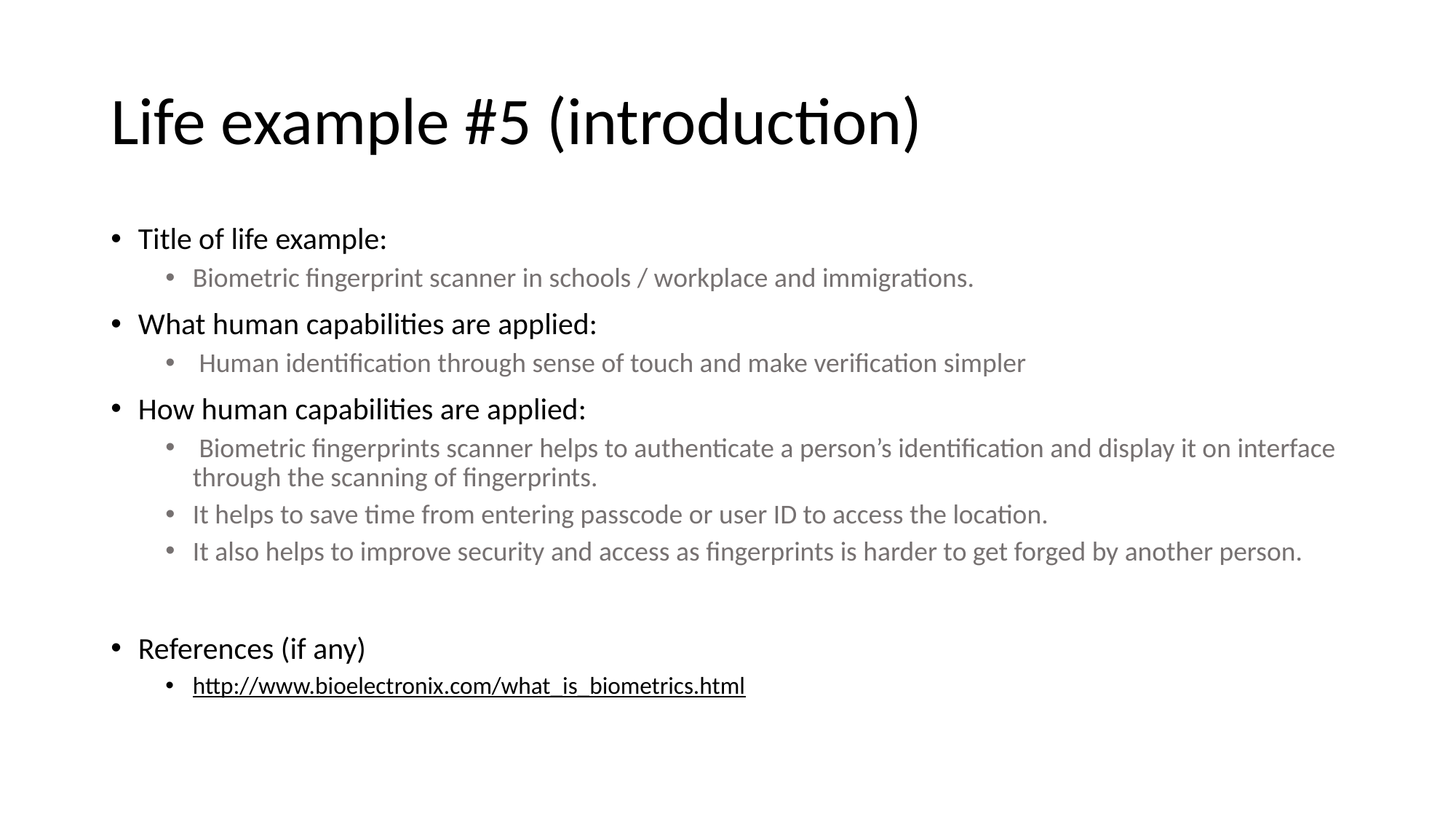

# Life example #5 (introduction)
Title of life example:
Biometric fingerprint scanner in schools / workplace and immigrations.
What human capabilities are applied:
 Human identification through sense of touch and make verification simpler
How human capabilities are applied:
 Biometric fingerprints scanner helps to authenticate a person’s identification and display it on interface through the scanning of fingerprints.
It helps to save time from entering passcode or user ID to access the location.
It also helps to improve security and access as fingerprints is harder to get forged by another person.

References (if any)
http://www.bioelectronix.com/what_is_biometrics.html